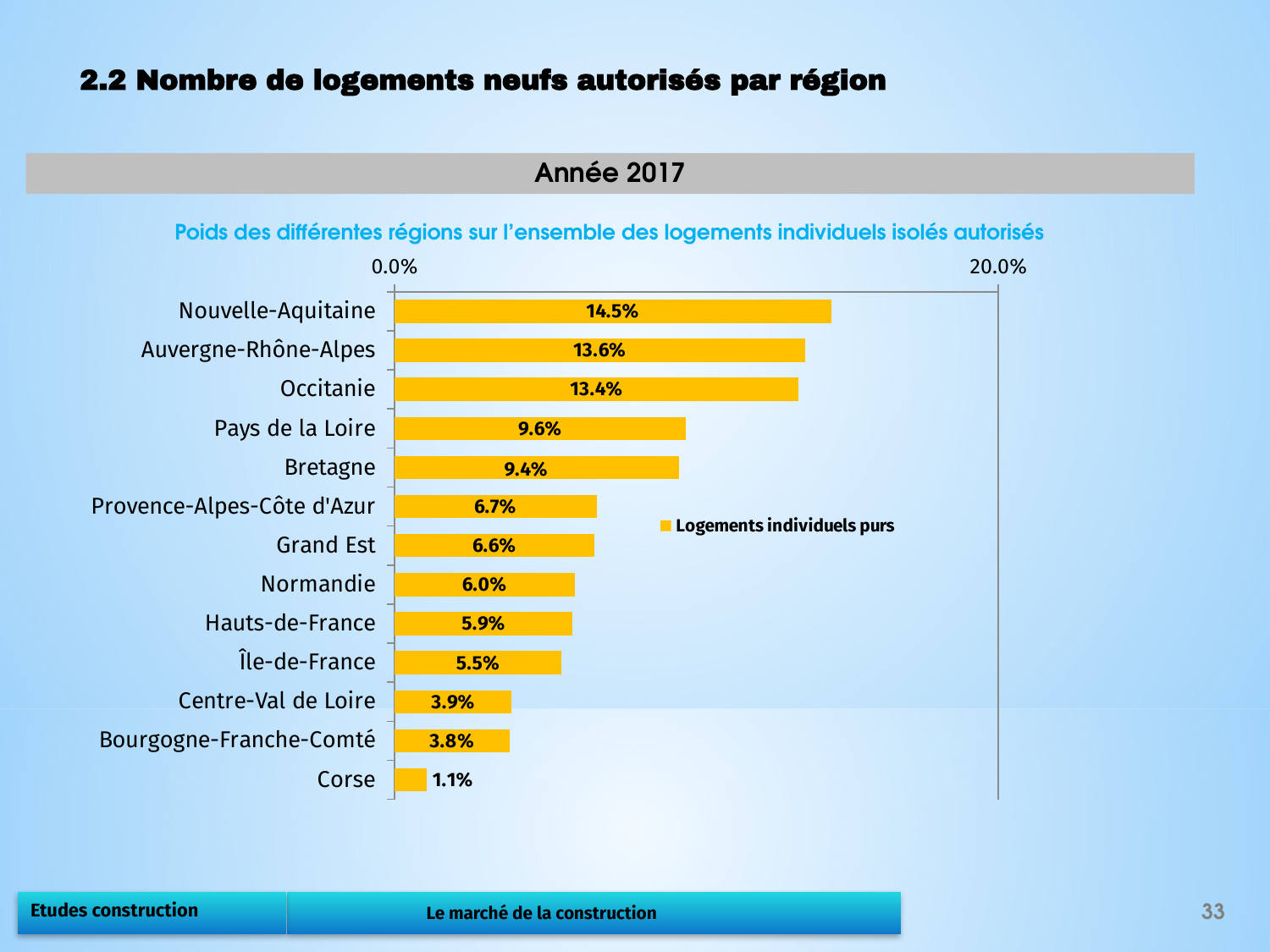

2.2 Nombre de logements neufs autorisés par région
Année 2017
Poids des différentes régions sur l’ensemble des logements individuels isolés autorisés

### Chart

| Category | Logements individuels purs |
|---|---|
|  Nouvelle-Aquitaine  | 0.1446043165467626 |
|  Auvergne-Rhône-Alpes  | 0.13597122302158274 |
|  Occitanie  | 0.13381294964028778 |
|  Pays de la Loire  | 0.09640287769784173 |
|  Bretagne  | 0.09424460431654676 |
|  Provence-Alpes-Côte d'Azur  | 0.06690647482014389 |
|  Grand Est  | 0.06618705035971223 |
|  Normandie  | 0.05971223021582734 |
|  Hauts-de-France  | 0.058992805755395686 |
|  Île-de-France  | 0.05539568345323741 |
|  Centre-Val de Loire  | 0.03884892086330935 |
|  Bourgogne-Franche-Comté  | 0.038129496402877695 |
|  Corse  | 0.01079136690647482 |
33